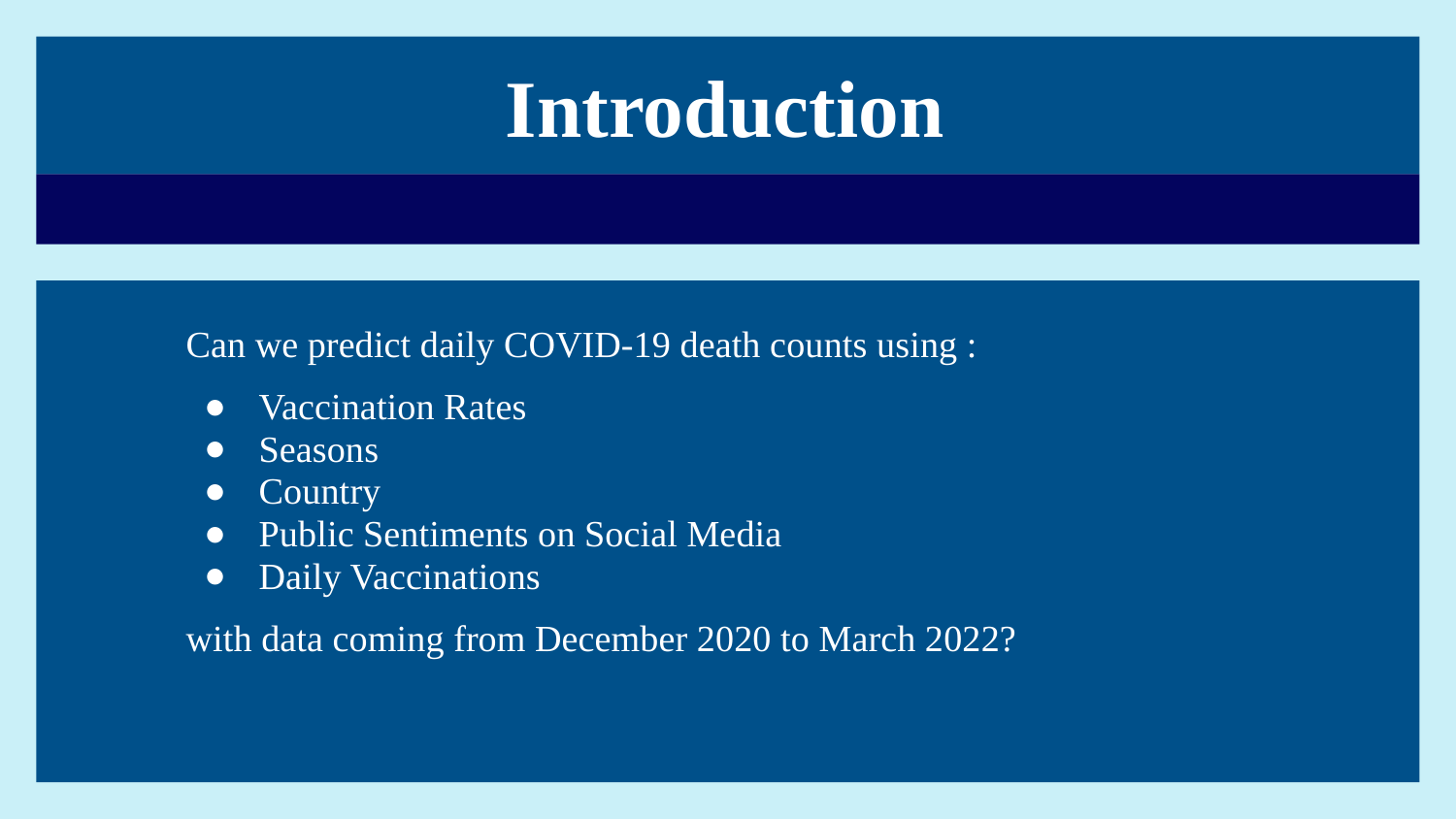

# Introduction
Can we predict daily COVID-19 death counts using :
Vaccination Rates
Seasons
Country
Public Sentiments on Social Media
Daily Vaccinations
with data coming from December 2020 to March 2022?